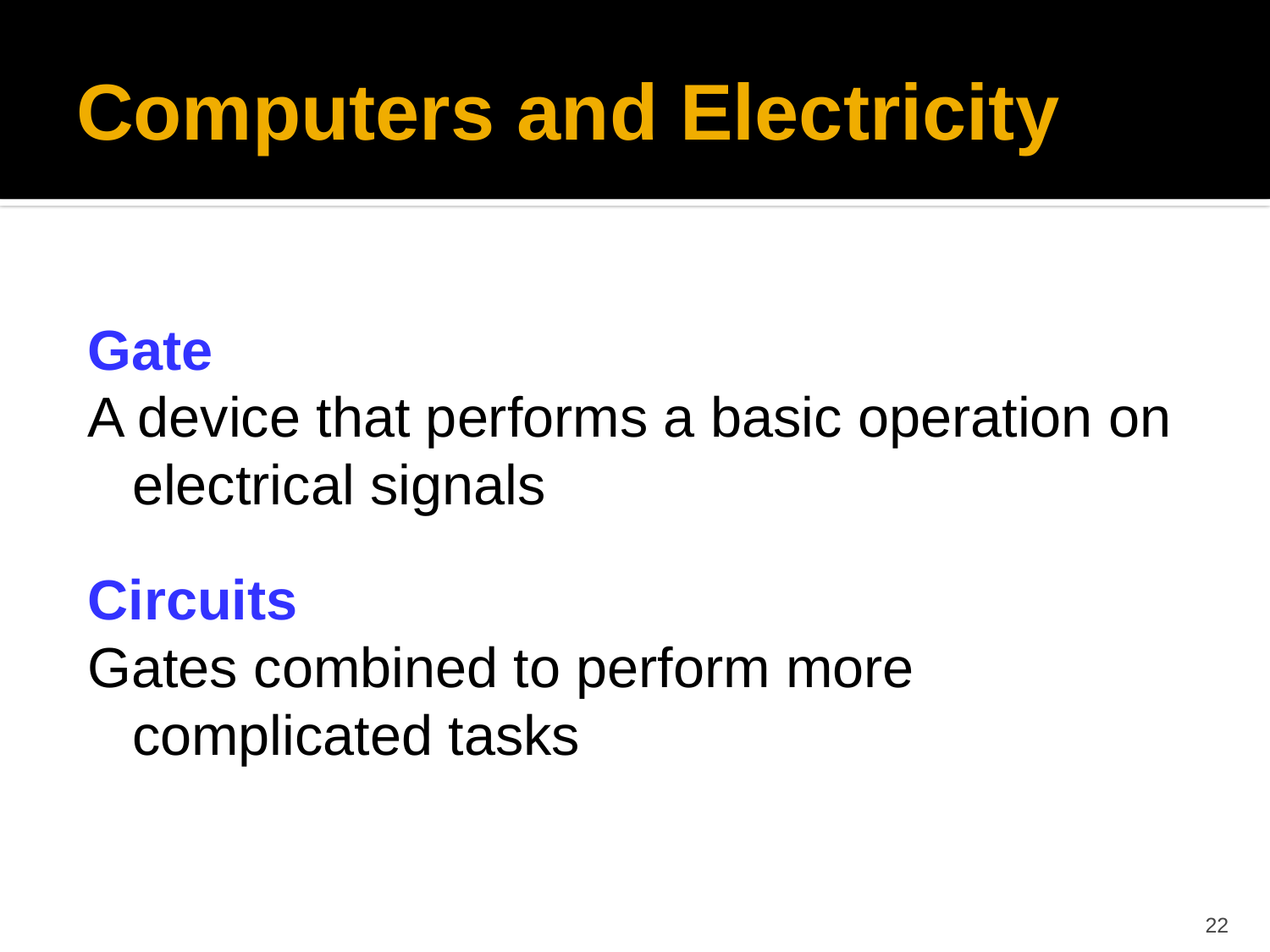

# Computers and Electricity

Gate
A device that performs a basic operation on electrical signals

Circuits
Gates combined to perform more complicated tasks
22